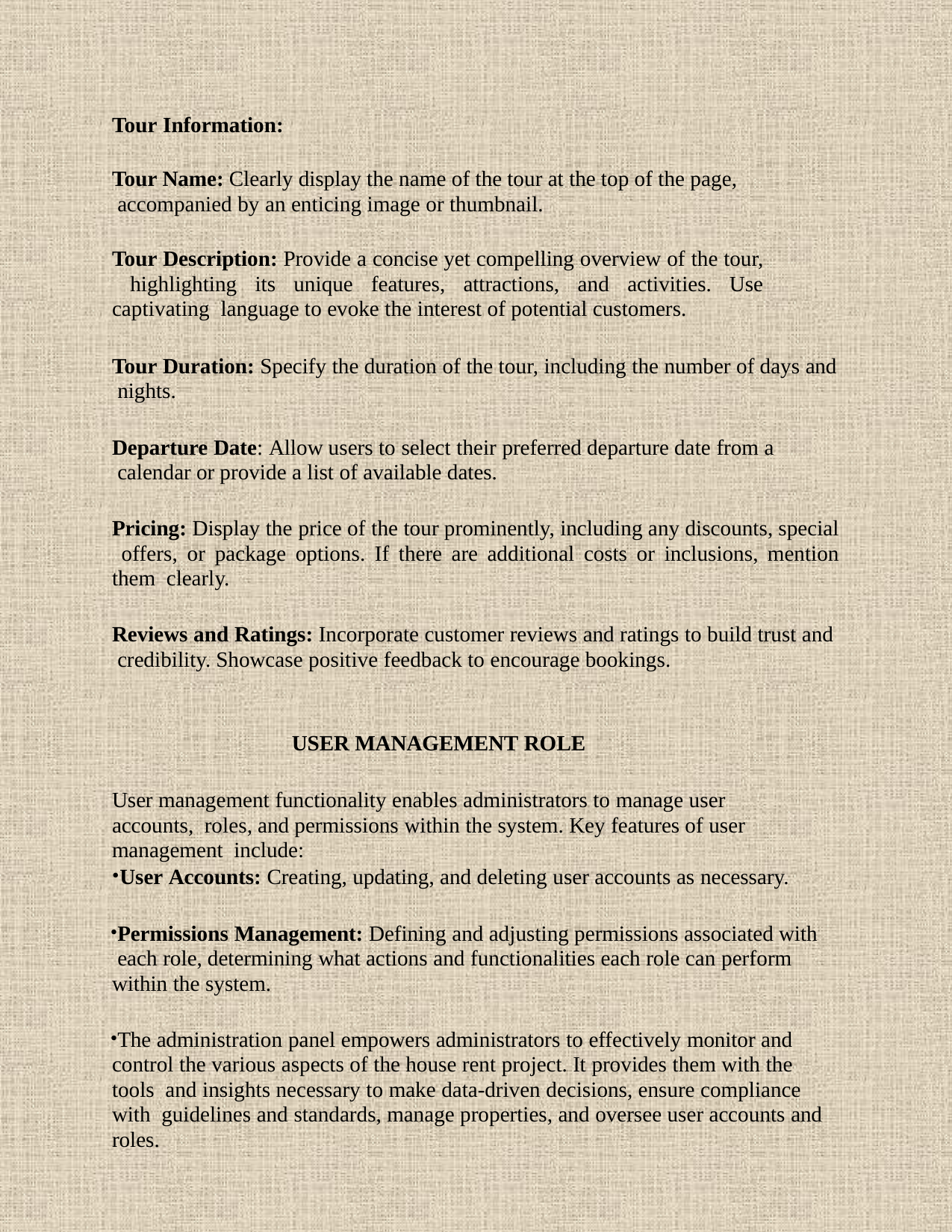

Tour Information:

Tour Name: Clearly display the name of the tour at the top of the page,  accompanied by an enticing image or thumbnail.

Tour Description: Provide a concise yet compelling overview of the tour,  highlighting its unique features, attractions, and activities. Use captivating  language to evoke the interest of potential customers.

Tour Duration: Specify the duration of the tour, including the number of days and  nights.

Departure Date: Allow users to select their preferred departure date from a  calendar or provide a list of available dates.

Pricing: Display the price of the tour prominently, including any discounts, special  offers, or package options. If there are additional costs or inclusions, mention them  clearly.

Reviews and Ratings: Incorporate customer reviews and ratings to build trust and  credibility. Showcase positive feedback to encourage bookings.

USER MANAGEMENT ROLE

User management functionality enables administrators to manage user accounts,  roles, and permissions within the system. Key features of user management  include:
User Accounts: Creating, updating, and deleting user accounts as necessary.

Permissions Management: Defining and adjusting permissions associated with  each role, determining what actions and functionalities each role can perform  within the system.

The administration panel empowers administrators to effectively monitor and  control the various aspects of the house rent project. It provides them with the tools  and insights necessary to make data-driven decisions, ensure compliance with  guidelines and standards, manage properties, and oversee user accounts and roles.